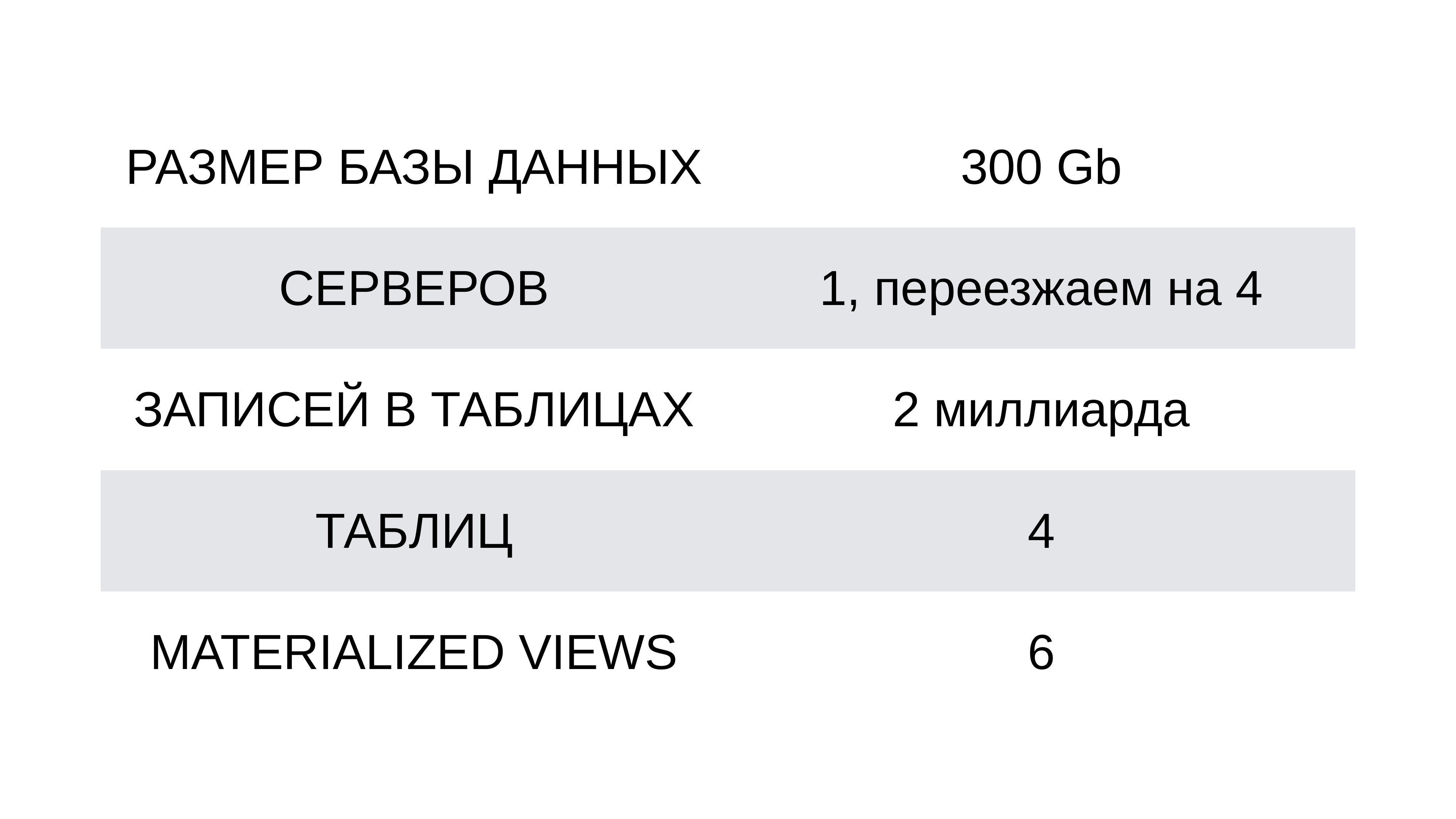

| РАЗМЕР БАЗЫ ДАННЫХ | 300 Gb |
| --- | --- |
| СЕРВЕРОВ | 1, переезжаем на 4 |
| ЗАПИСЕЙ В ТАБЛИЦАХ | 2 миллиарда |
| ТАБЛИЦ | 4 |
| MATERIALIZED VIEWS | 6 |
РАЗМЕР БАЗЫ ДАННЫХ